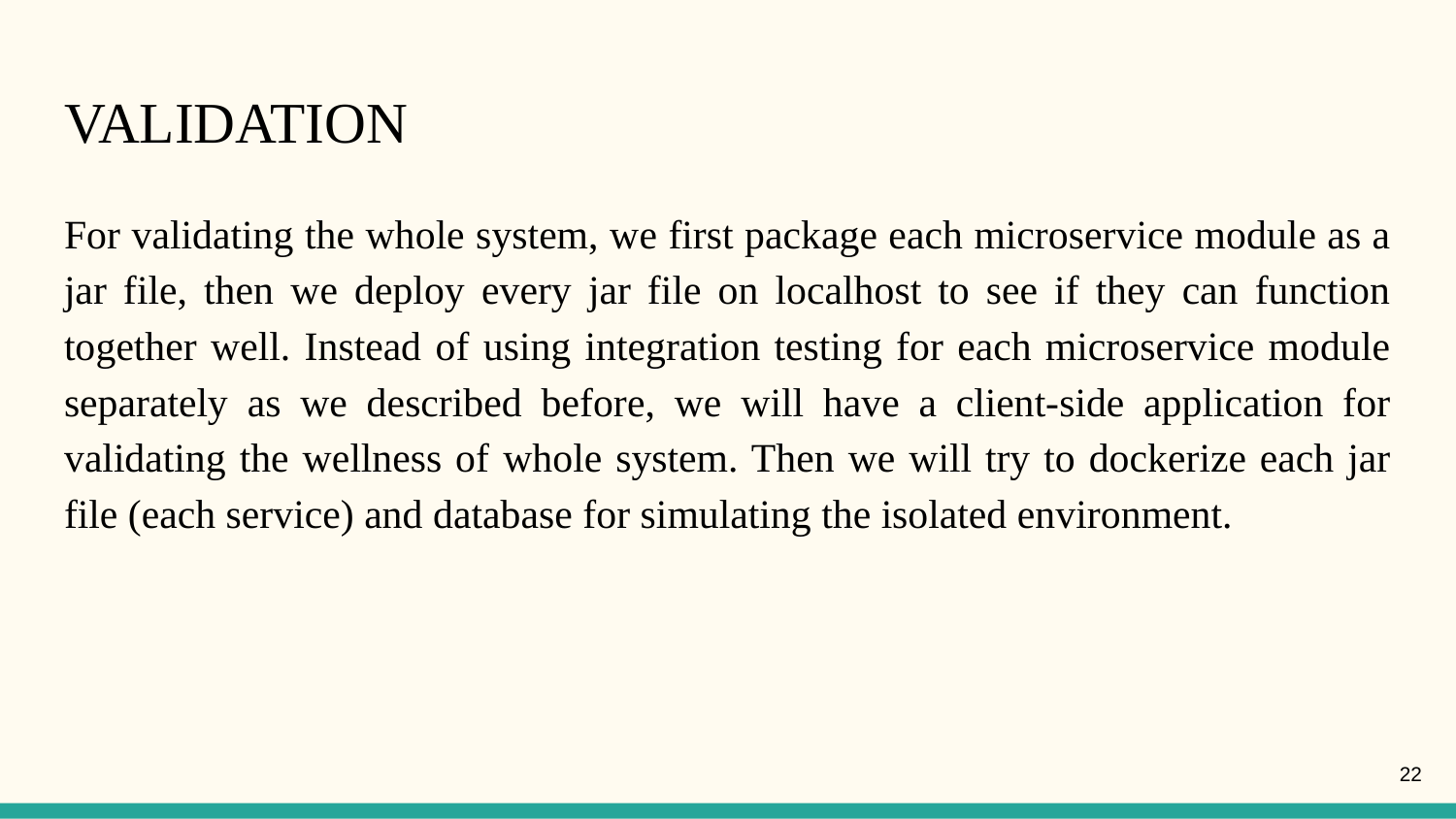

# VALIDATION
For validating the whole system, we first package each microservice module as a jar file, then we deploy every jar file on localhost to see if they can function together well. Instead of using integration testing for each microservice module separately as we described before, we will have a client-side application for validating the wellness of whole system. Then we will try to dockerize each jar file (each service) and database for simulating the isolated environment.

22